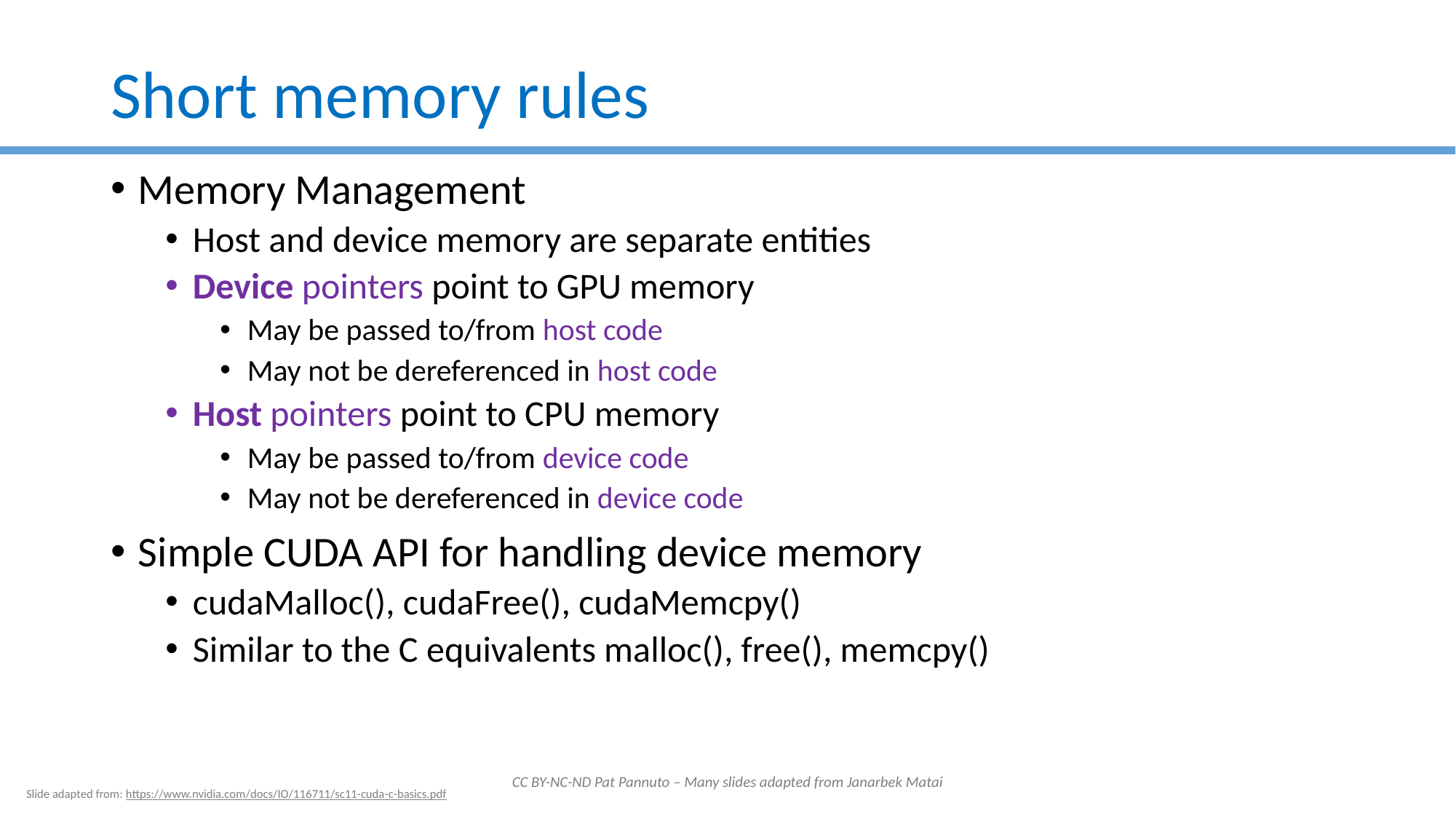

# Short memory rules
Memory Management
Host and device memory are separate entities
Device pointers point to GPU memory
May be passed to/from host code
May not be dereferenced in host code
Host pointers point to CPU memory
May be passed to/from device code
May not be dereferenced in device code
Simple CUDA API for handling device memory
cudaMalloc(), cudaFree(), cudaMemcpy()
Similar to the C equivalents malloc(), free(), memcpy()
CC BY-NC-ND Pat Pannuto – Many slides adapted from Janarbek Matai
Slide adapted from: https://www.nvidia.com/docs/IO/116711/sc11-cuda-c-basics.pdf